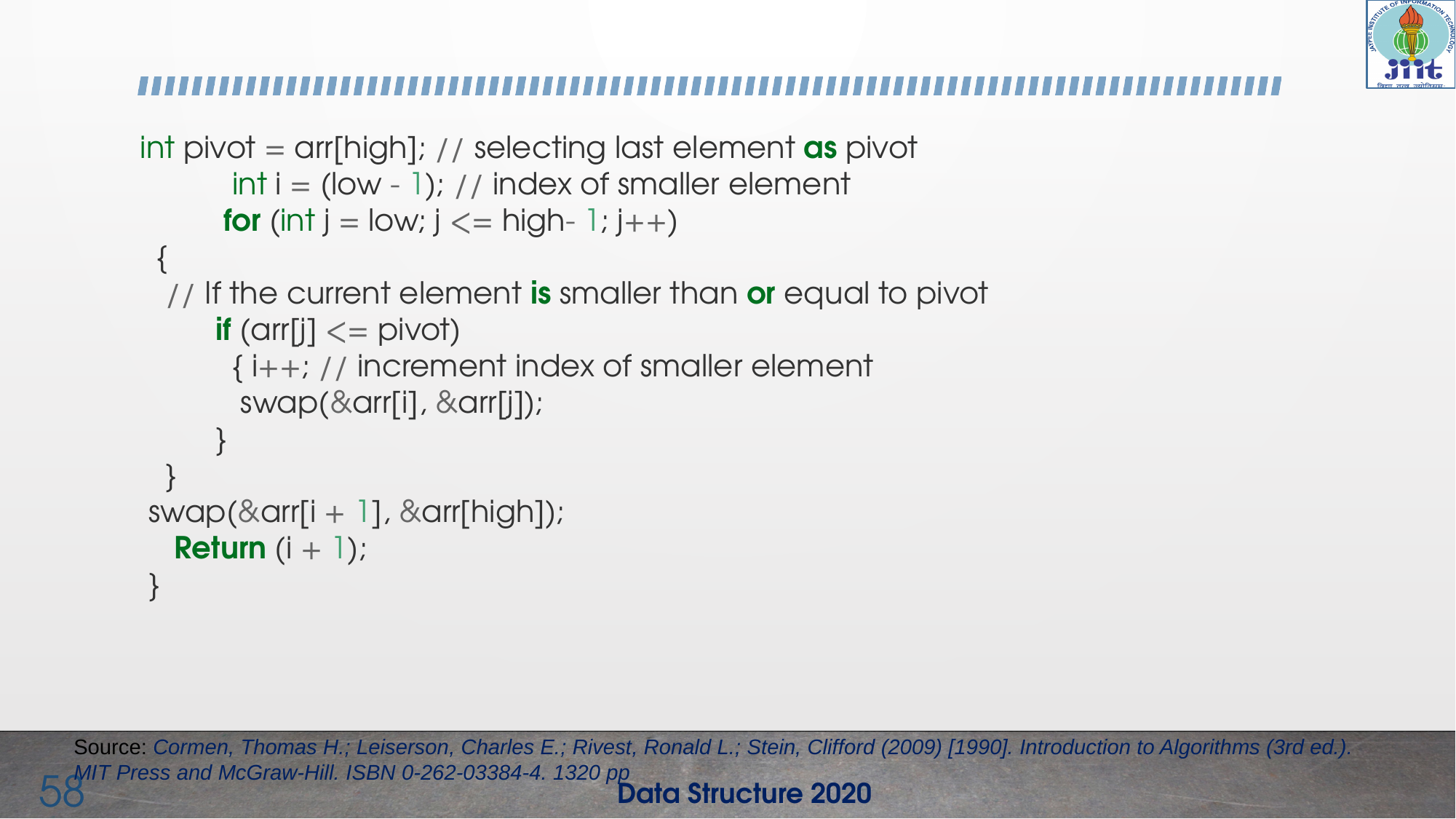

int pivot = arr[high]; // selecting last element as pivot
           int i = (low - 1); // index of smaller element
          for (int j = low; j <= high- 1; j++)
  {
   // If the current element is smaller than or equal to pivot
         if (arr[j] <= pivot)
           { i++; // increment index of smaller element
            swap(&arr[i], &arr[j]);
         }
   }
 swap(&arr[i + 1], &arr[high]);
    Return (i + 1);
 }
Source: Cormen, Thomas H.; Leiserson, Charles E.; Rivest, Ronald L.; Stein, Clifford (2009) [1990]. Introduction to Algorithms (3rd ed.). MIT Press and McGraw-Hill. ISBN 0-262-03384-4. 1320 pp
58